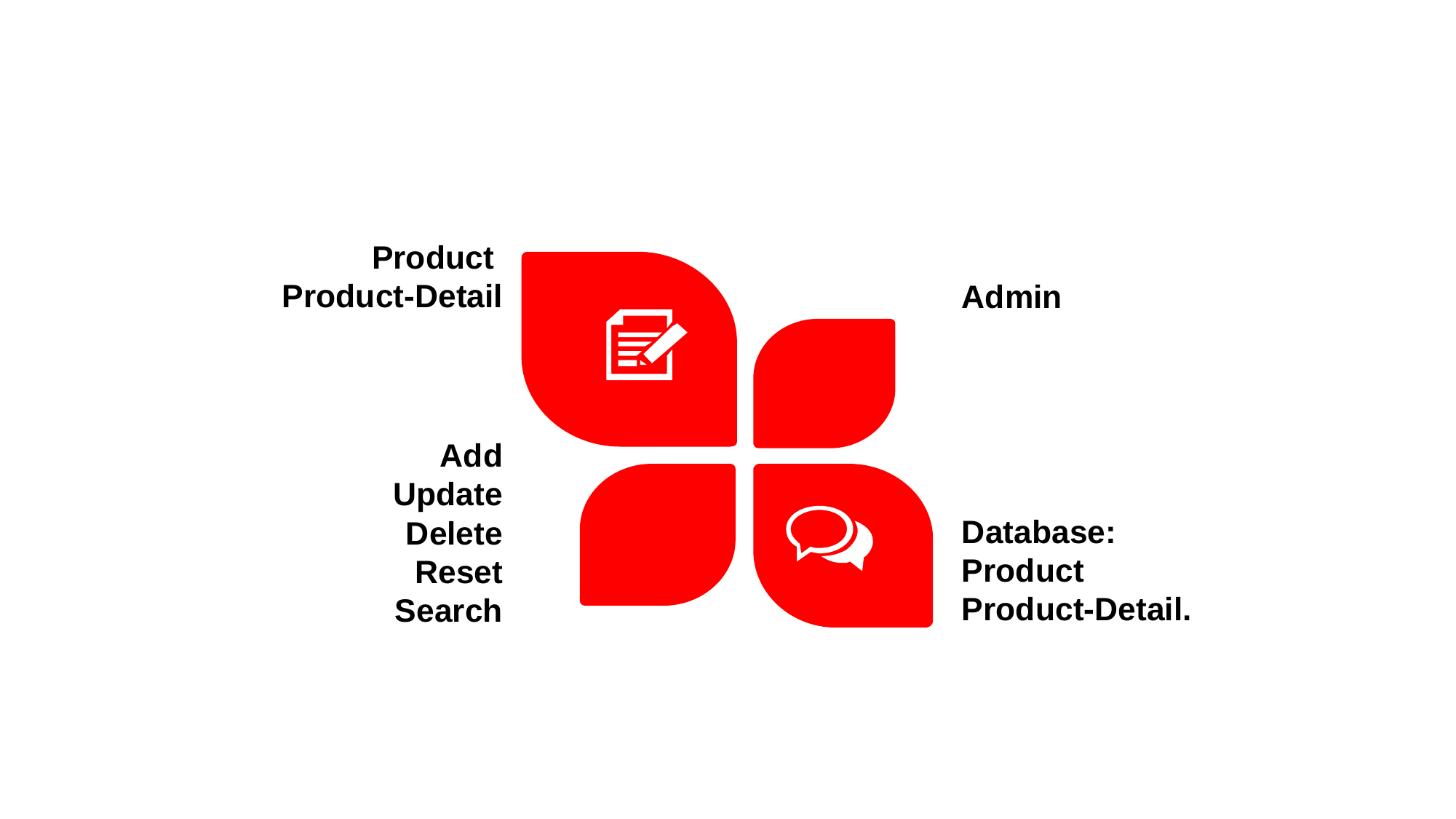

Product
Product-Detail

Admin
Add
Update
Delete
Reset
Search
Database:
Product
Product-Detail.